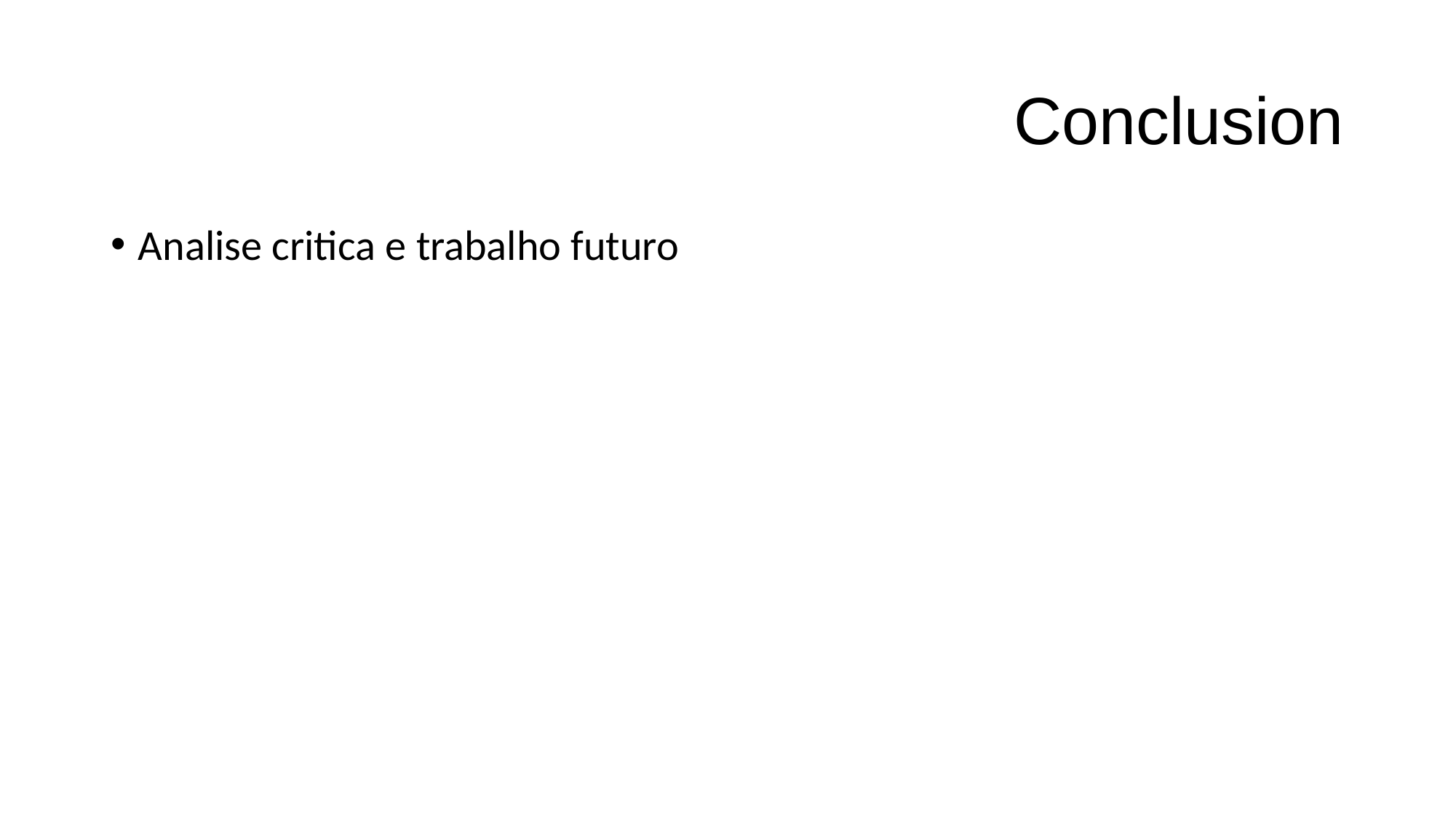

# Conclusion
Analise critica e trabalho futuro